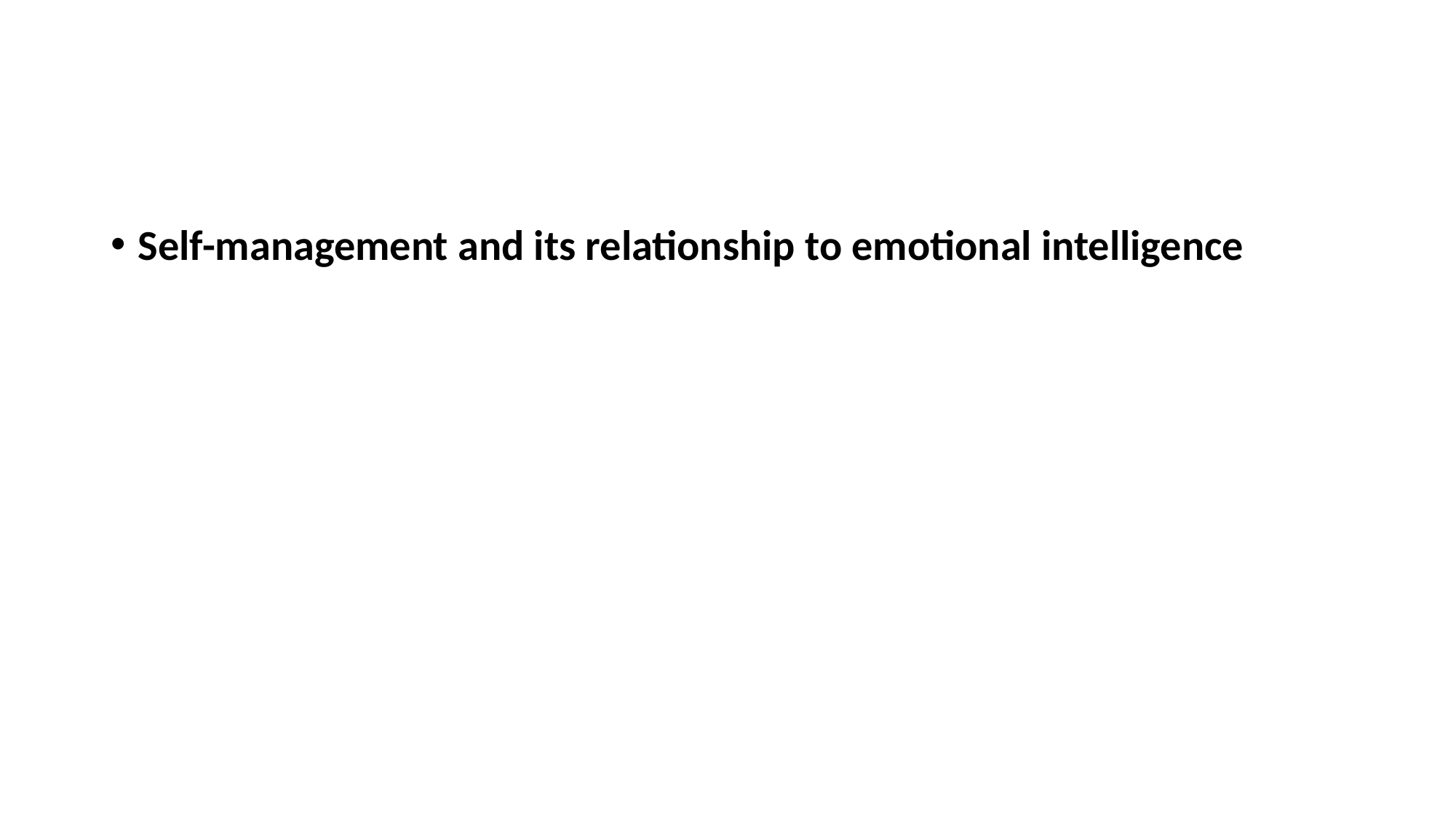

#
Self-management and its relationship to emotional intelligence